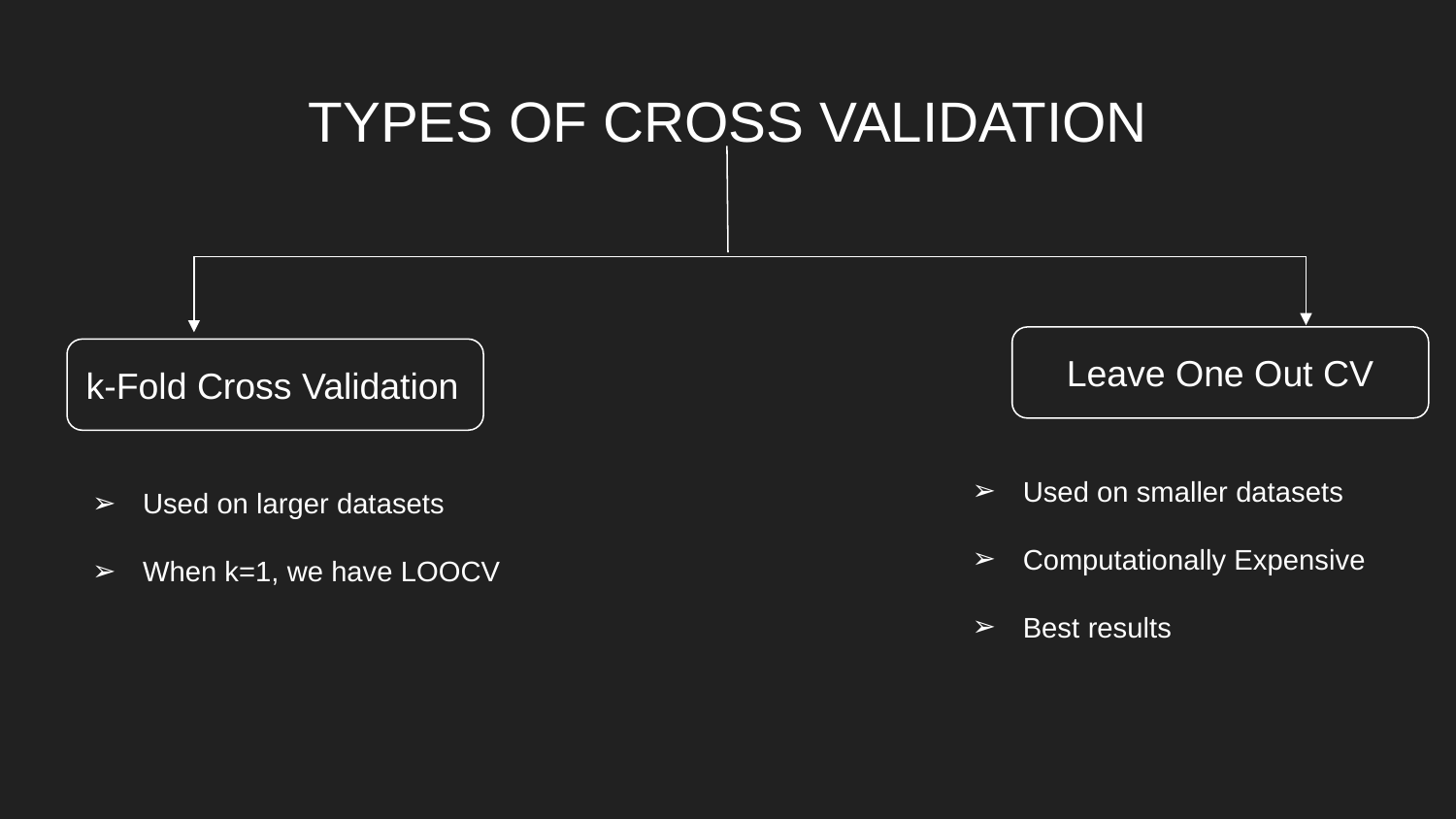

# TYPES OF CROSS VALIDATION
Leave One Out CV
k-Fold Cross Validation
Used on smaller datasets

Computationally Expensive

Best results
Used on larger datasets

When k=1, we have LOOCV